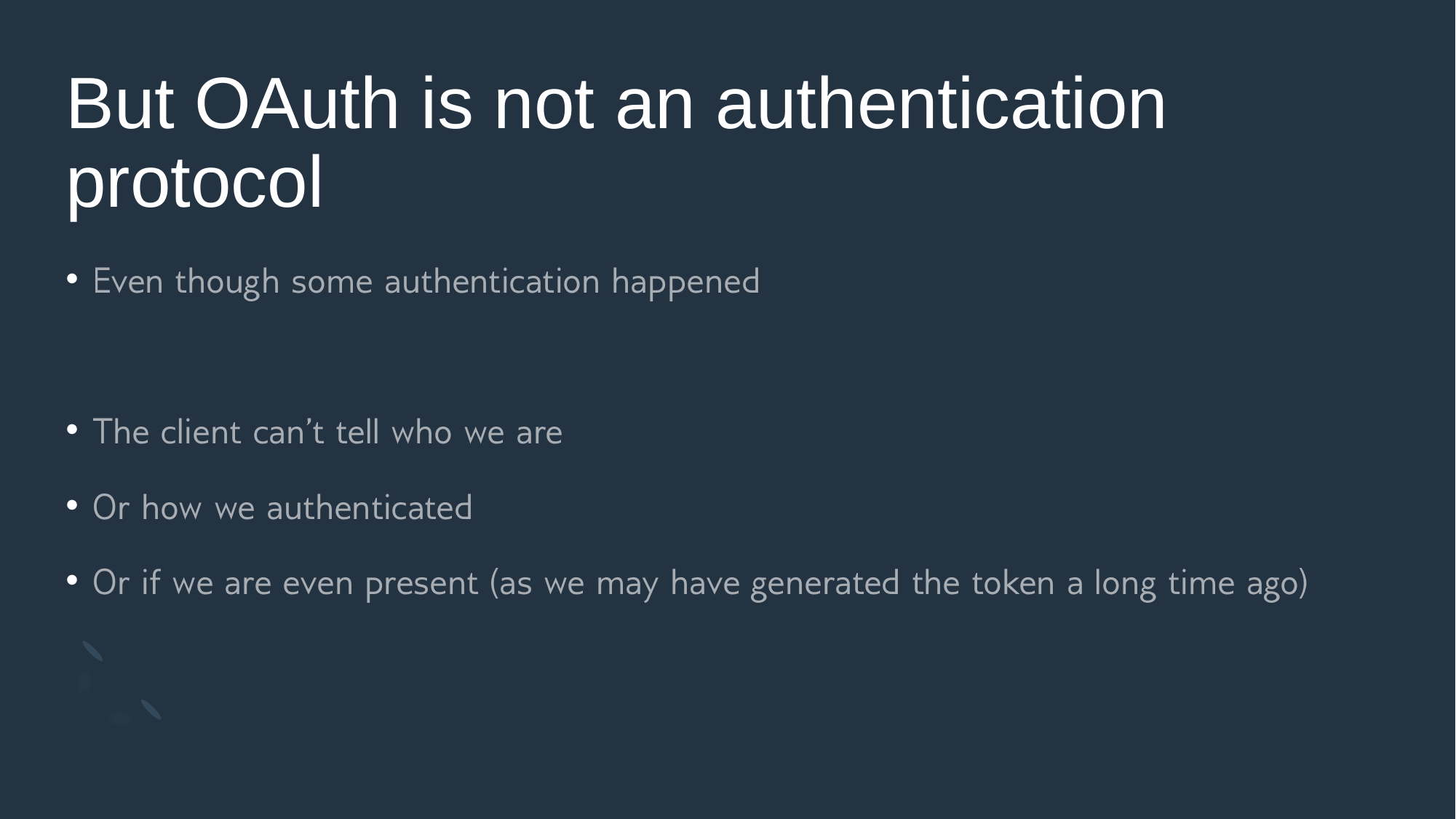

# But OAuth is not an authentication protocol
Even though some authentication happened

The client can’t tell who we are
Or how we authenticated
Or if we are even present (as we may have generated the token a long time ago)